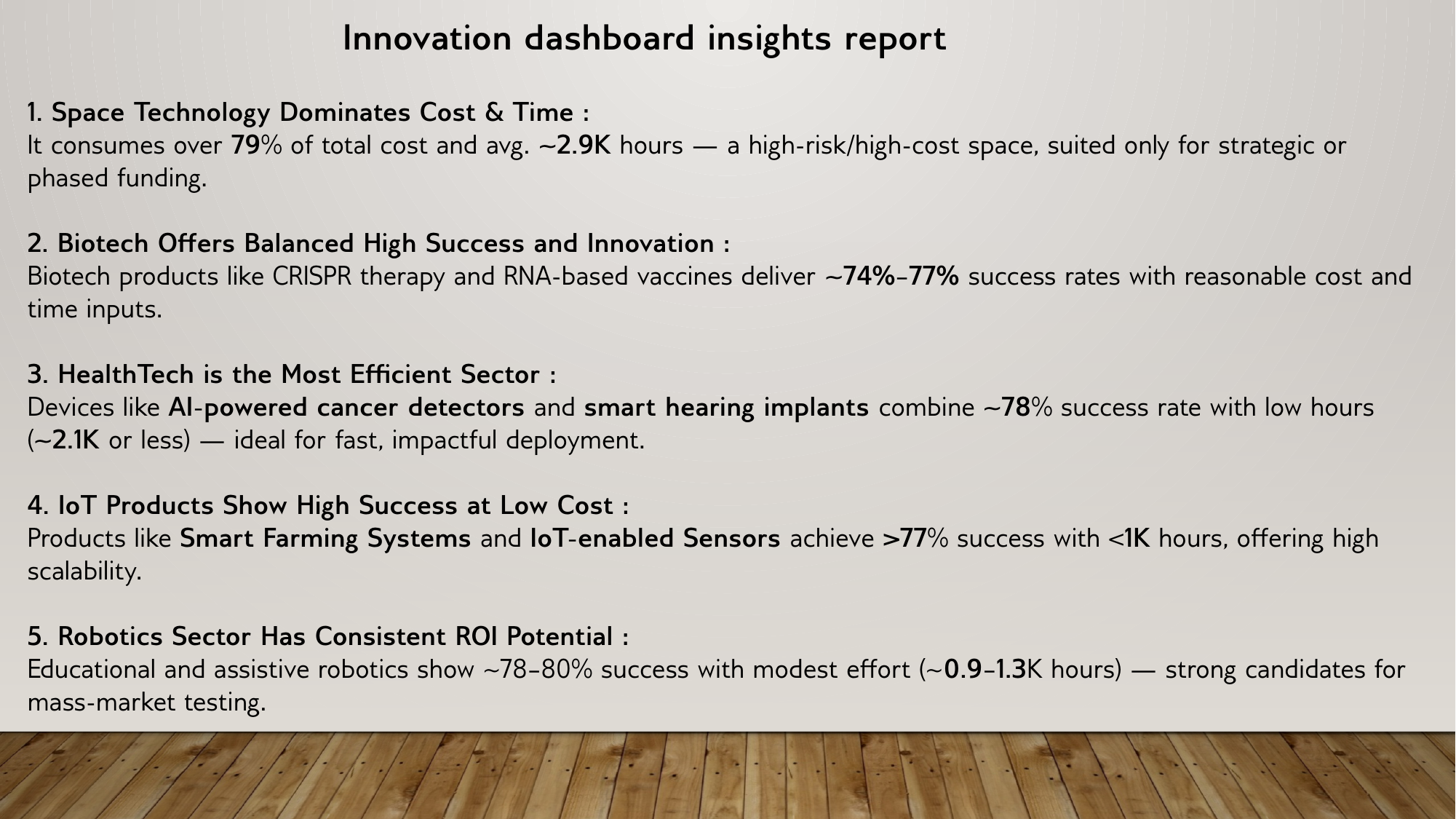

Innovation dashboard insights report
1. Space Technology Dominates Cost & Time :
It consumes over 79% of total cost and avg. ~2.9K hours — a high-risk/high-cost space, suited only for strategic or phased funding.

2. Biotech Offers Balanced High Success and Innovation :
Biotech products like CRISPR therapy and RNA-based vaccines deliver ~74%–77% success rates with reasonable cost and time inputs.

3. HealthTech is the Most Efficient Sector :
Devices like AI-powered cancer detectors and smart hearing implants combine ~78% success rate with low hours (~2.1K or less) — ideal for fast, impactful deployment.

4. IoT Products Show High Success at Low Cost :
Products like Smart Farming Systems and IoT-enabled Sensors achieve >77% success with <1K hours, offering high scalability.

5. Robotics Sector Has Consistent ROI Potential :
Educational and assistive robotics show ~78–80% success with modest effort (~0.9–1.3K hours) — strong candidates for mass-market testing.